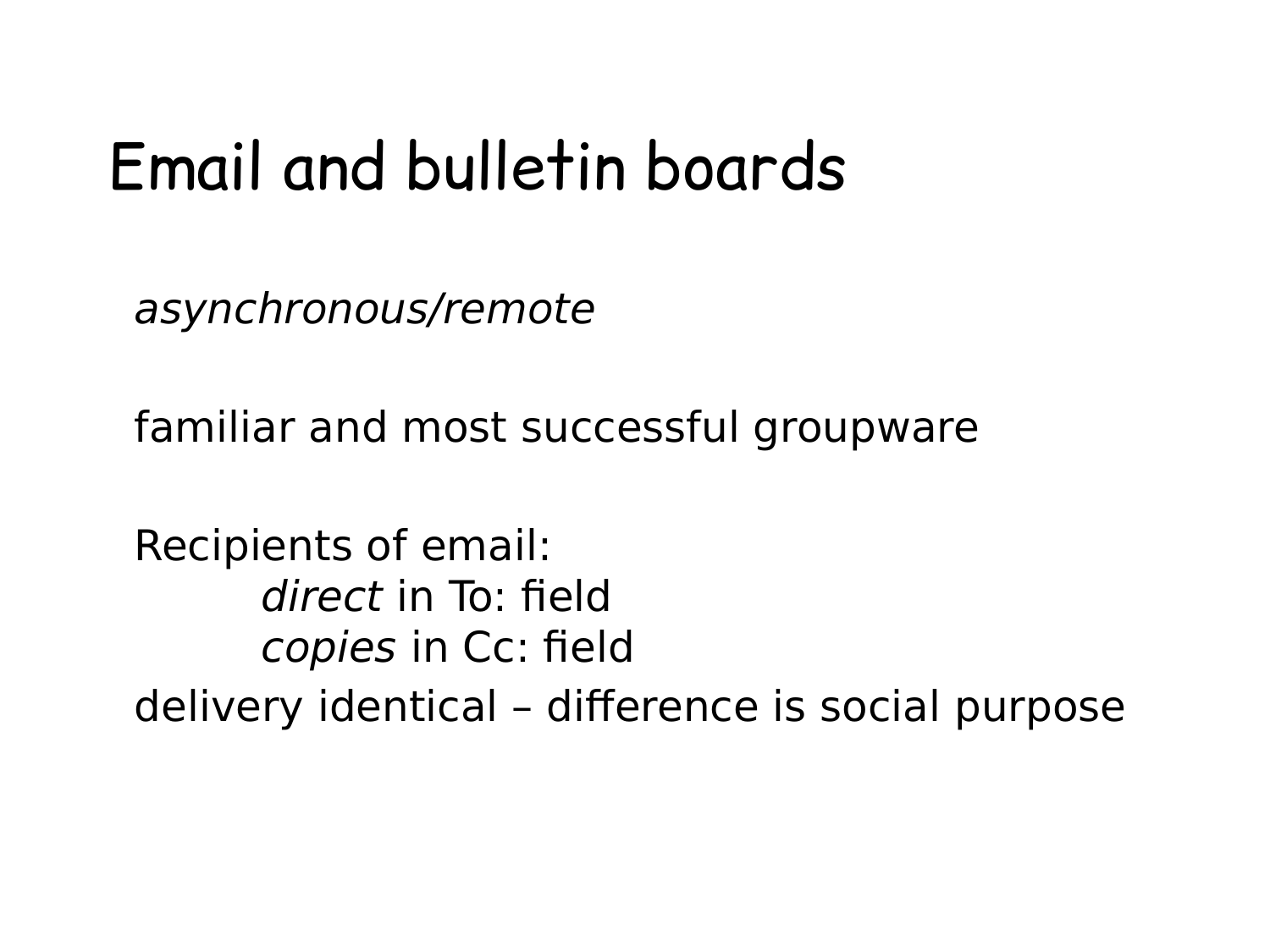

# Email and bulletin boards
asynchronous/remote

familiar and most successful groupware

Recipients of email:
	direct in To: field
	copies in Cc: field
delivery identical – difference is social purpose